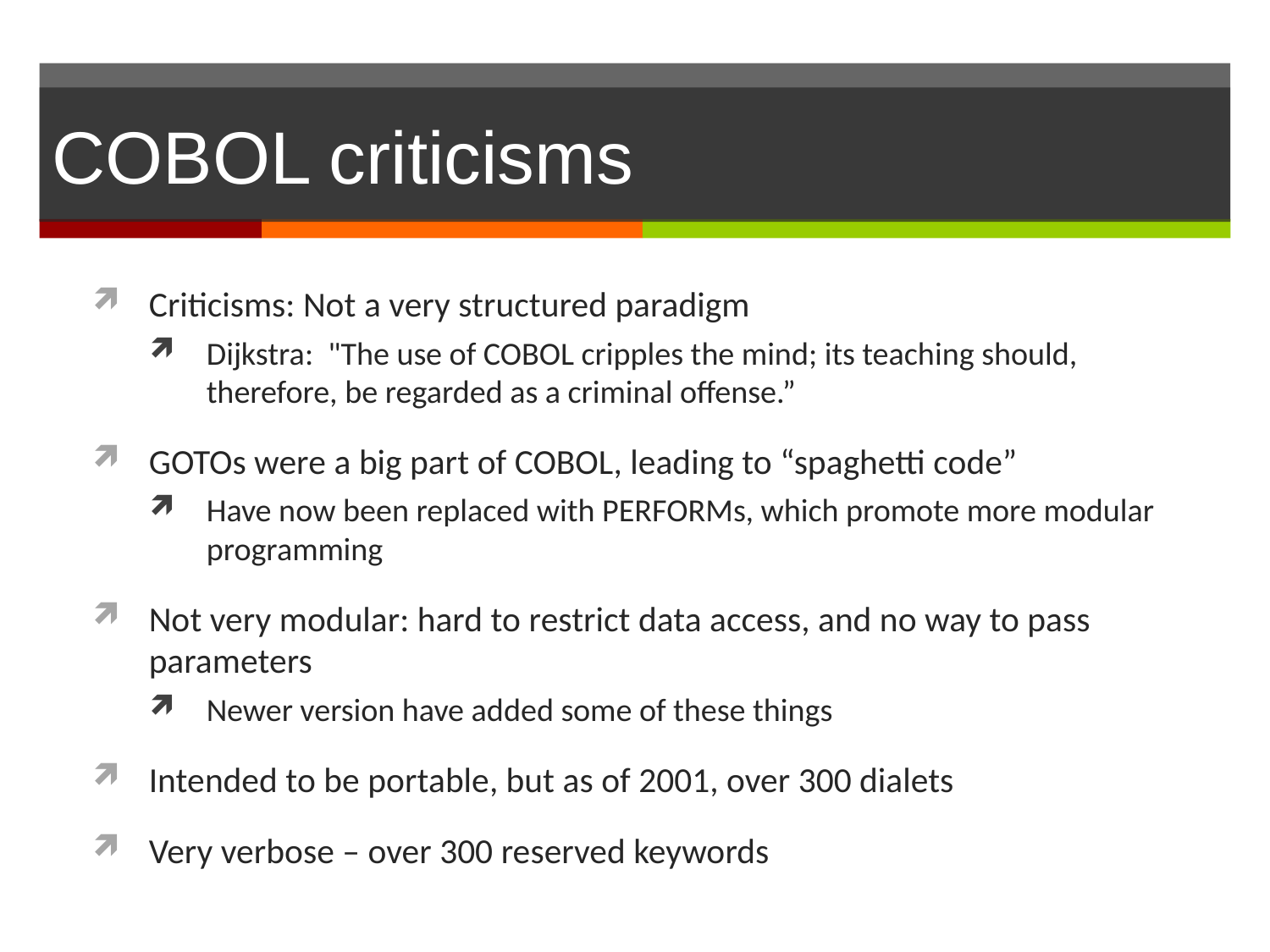

# COBOL criticisms
Criticisms: Not a very structured paradigm
Dijkstra:  "The use of COBOL cripples the mind; its teaching should, therefore, be regarded as a criminal offense.”
GOTOs were a big part of COBOL, leading to “spaghetti code”
Have now been replaced with PERFORMs, which promote more modular programming
Not very modular: hard to restrict data access, and no way to pass parameters
Newer version have added some of these things
Intended to be portable, but as of 2001, over 300 dialets
Very verbose – over 300 reserved keywords